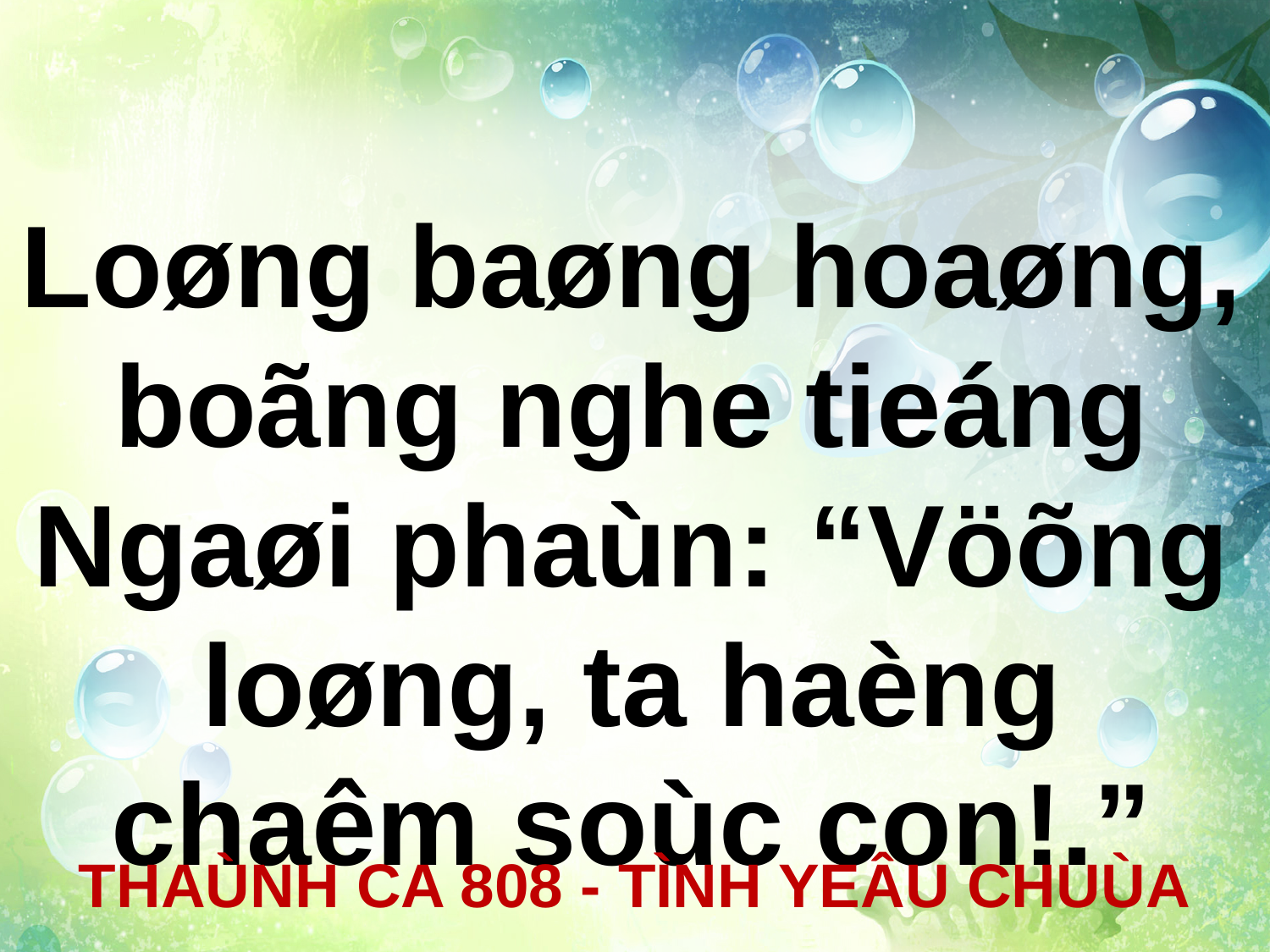

Loøng baøng hoaøng, boãng nghe tieáng Ngaøi phaùn: “Vöõng loøng, ta haèng chaêm soùc con!.”
THAÙNH CA 808 - TÌNH YEÂU CHUÙA